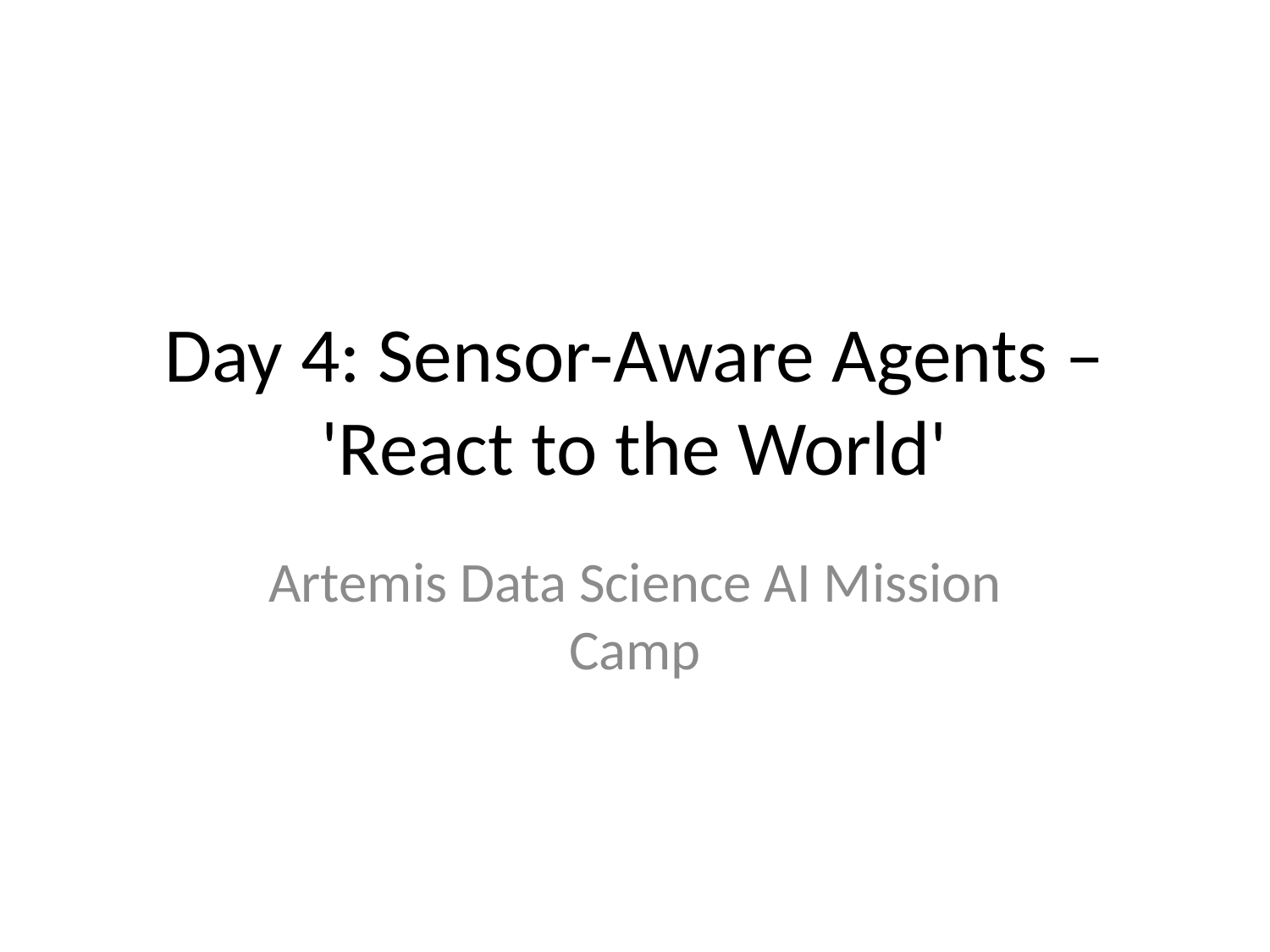

# Day 4: Sensor-Aware Agents – 'React to the World'
Artemis Data Science AI Mission Camp